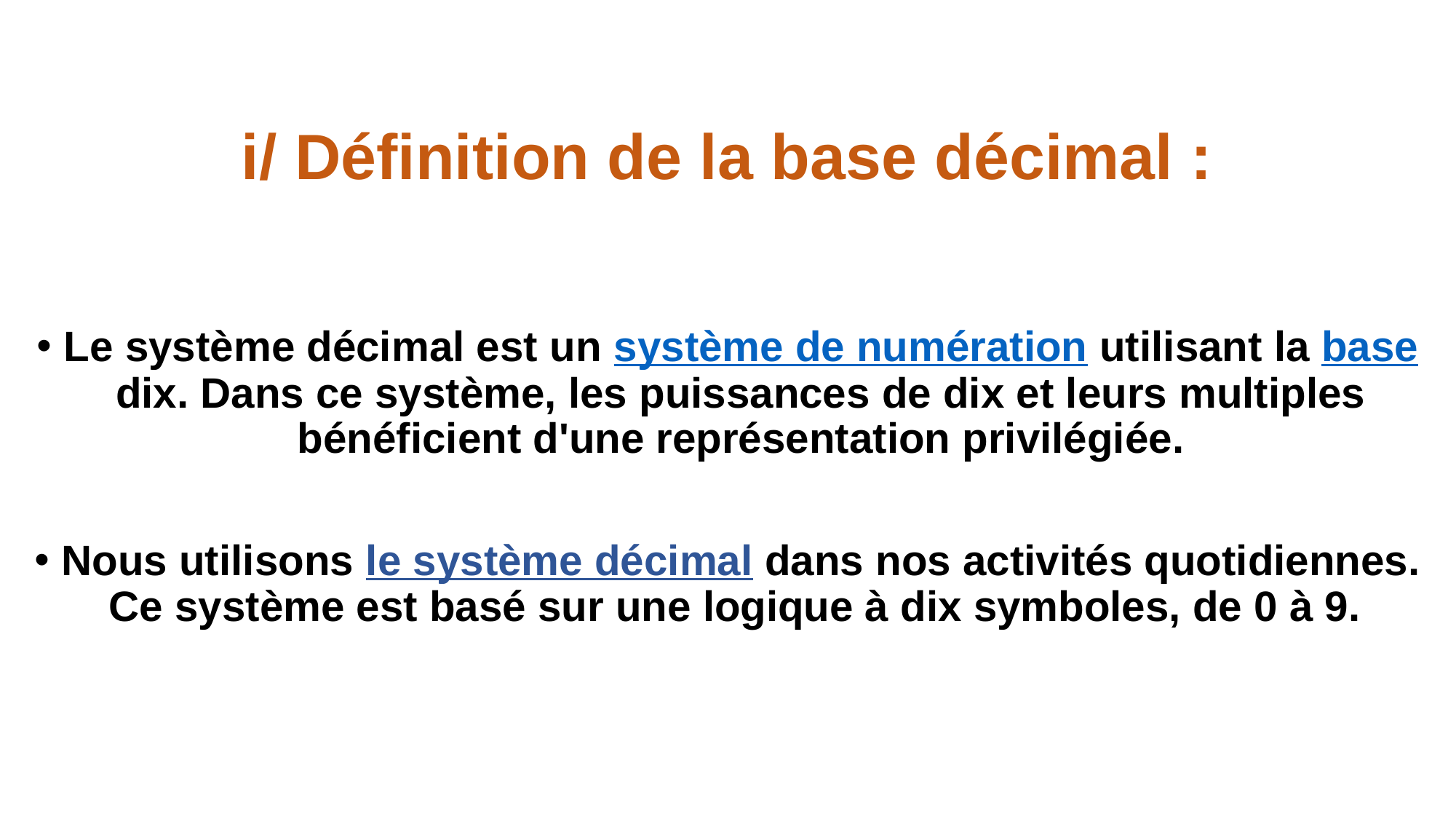

# i/ Définition de la base décimal :
Le système décimal est un système de numération utilisant la base dix. Dans ce système, les puissances de dix et leurs multiples bénéficient d'une représentation privilégiée.

Nous utilisons le système décimal dans nos activités quotidiennes. Ce système est basé sur une logique à dix symboles, de 0 à 9.